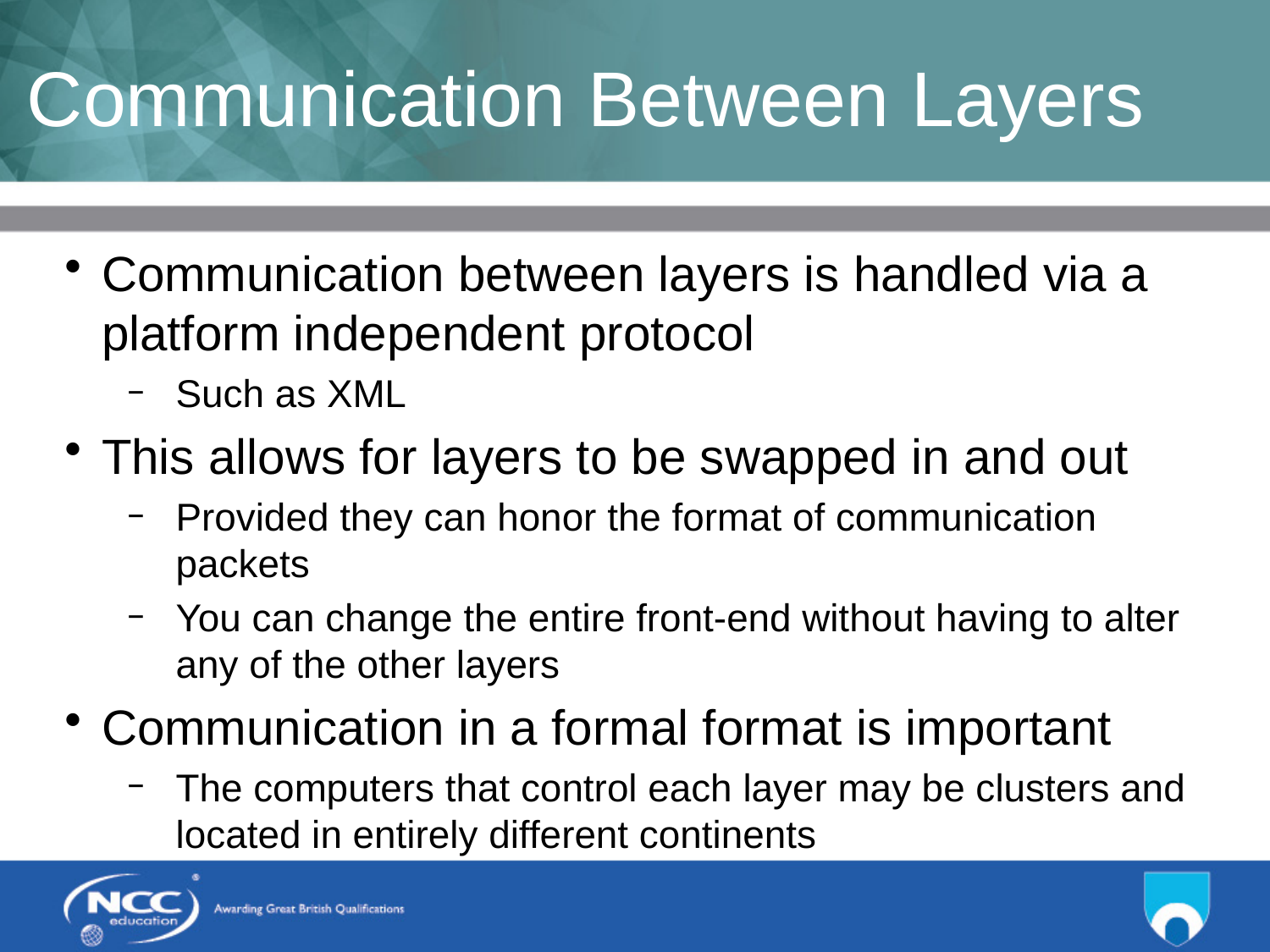

# Communication Between Layers
Communication between layers is handled via a platform independent protocol
Such as XML
This allows for layers to be swapped in and out
Provided they can honor the format of communication packets
You can change the entire front-end without having to alter any of the other layers
Communication in a formal format is important
The computers that control each layer may be clusters and located in entirely different continents